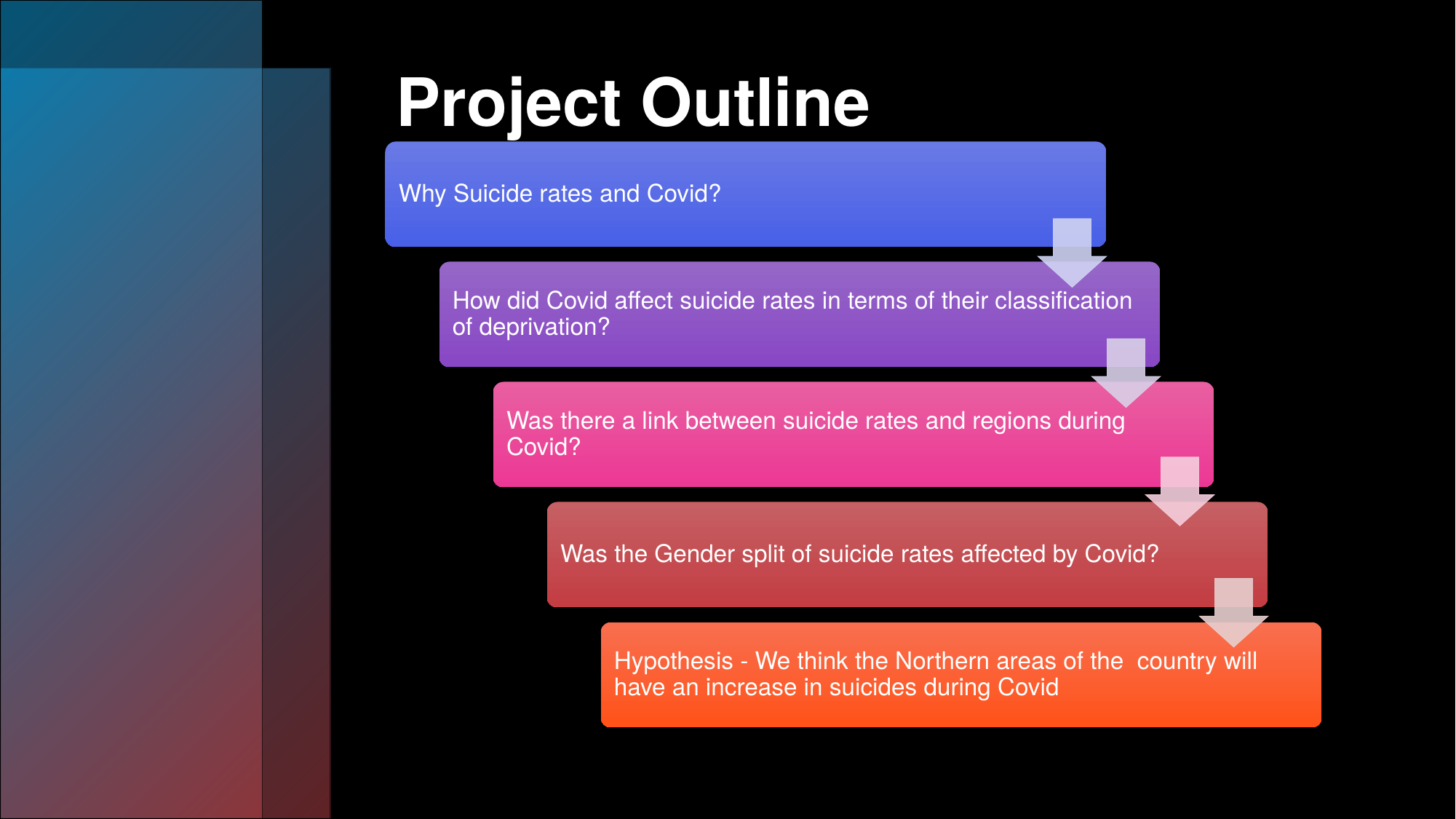

# Project Outline

Why Suicide rates and Covid?
How did Covid affect suicide rates in terms of their classification of deprivation?
Was there a link between suicide rates and regions during Covid?
Was the Gender split of suicide rates affected by Covid?
Hypothesis - We think the Northern areas of the  country will have an increase in suicides during Covid